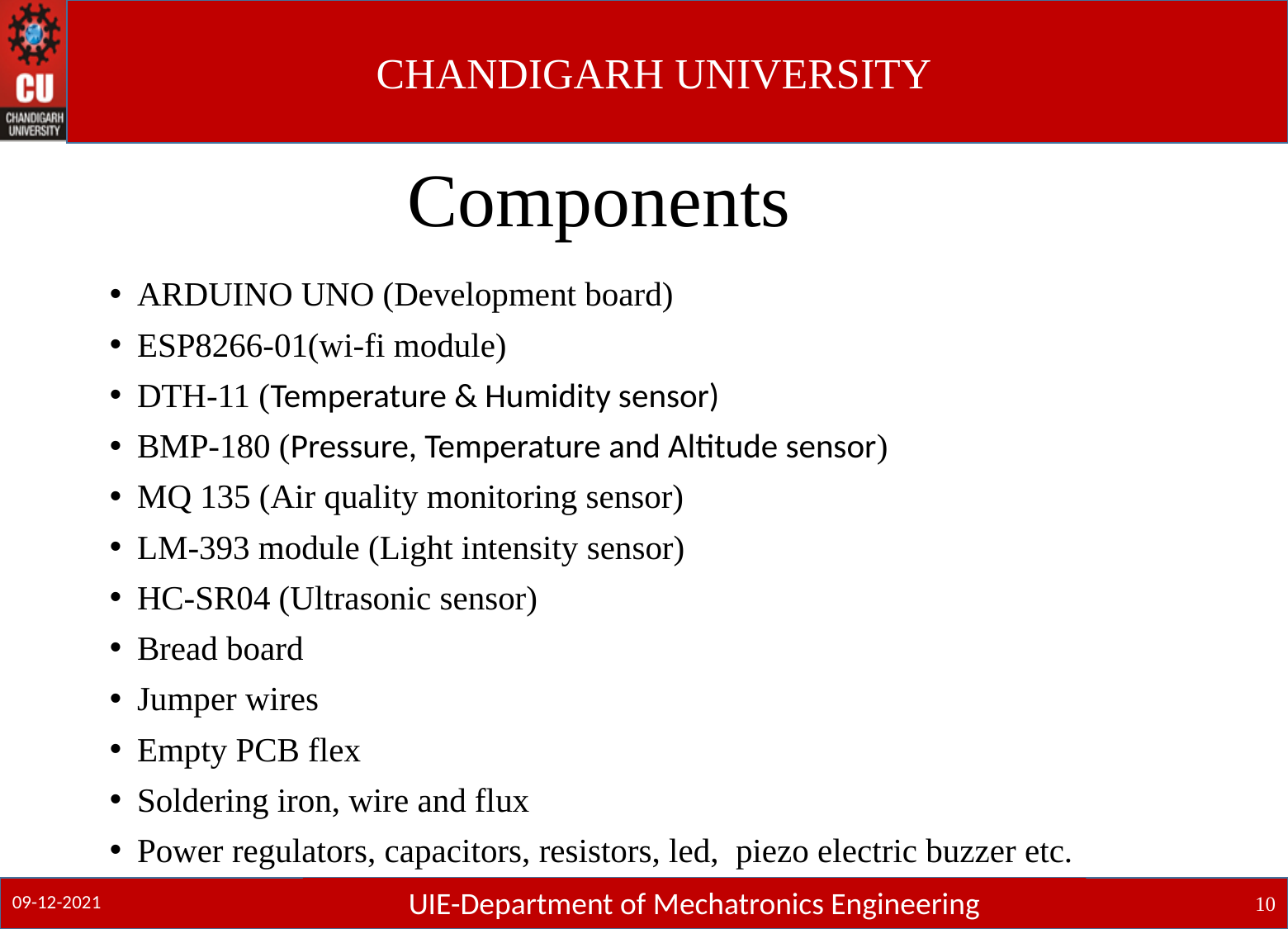

# Components
ARDUINO UNO (Development board)
ESP8266-01(wi-fi module)
DTH-11 (Temperature & Humidity sensor)
BMP-180 (Pressure, Temperature and Altitude sensor)
MQ 135 (Air quality monitoring sensor)
LM-393 module (Light intensity sensor)
HC-SR04 (Ultrasonic sensor)
Bread board
Jumper wires
Empty PCB flex
Soldering iron, wire and flux
Power regulators, capacitors, resistors, led,  piezo electric buzzer etc.

UIE-Department of Mechatronics Engineering
10
09-12-2021